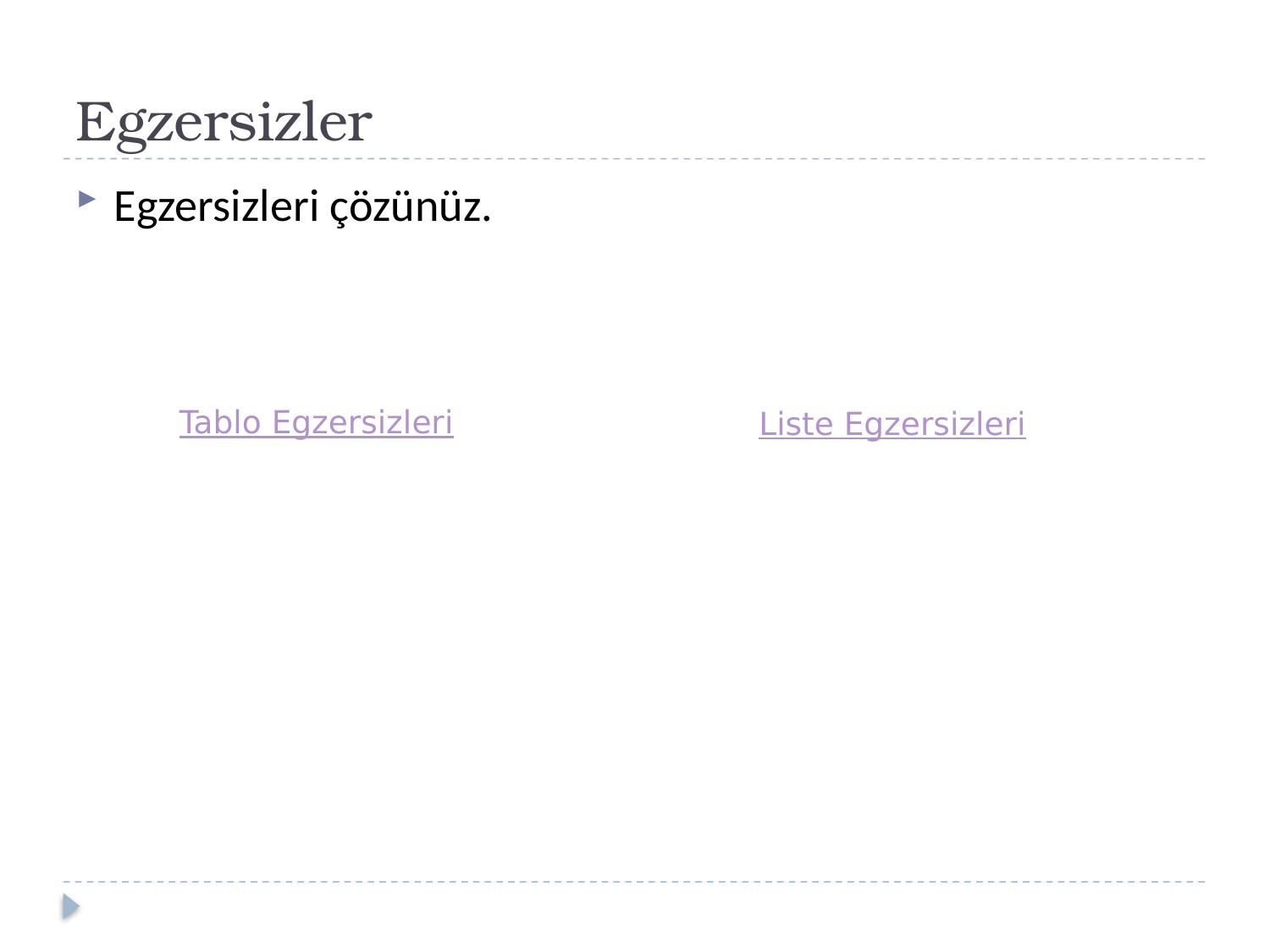

Egzersizler
Egzersizleri çözünüz.
Tablo Egzersizleri
Liste Egzersizleri